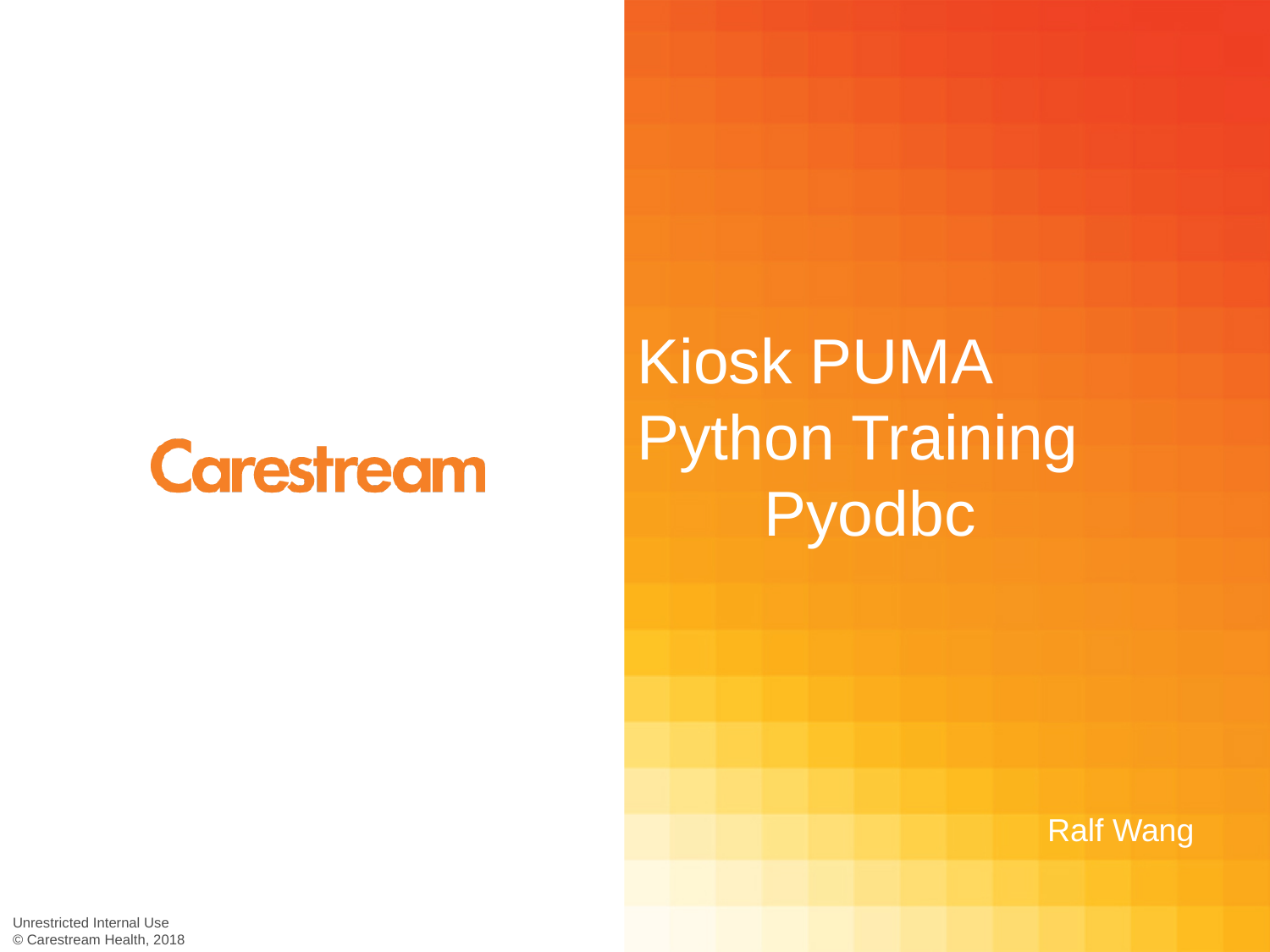

# Kiosk PUMA Python Training Pyodbc
Ralf Wang
Unrestricted Internal Use
© Carestream Health, 2018